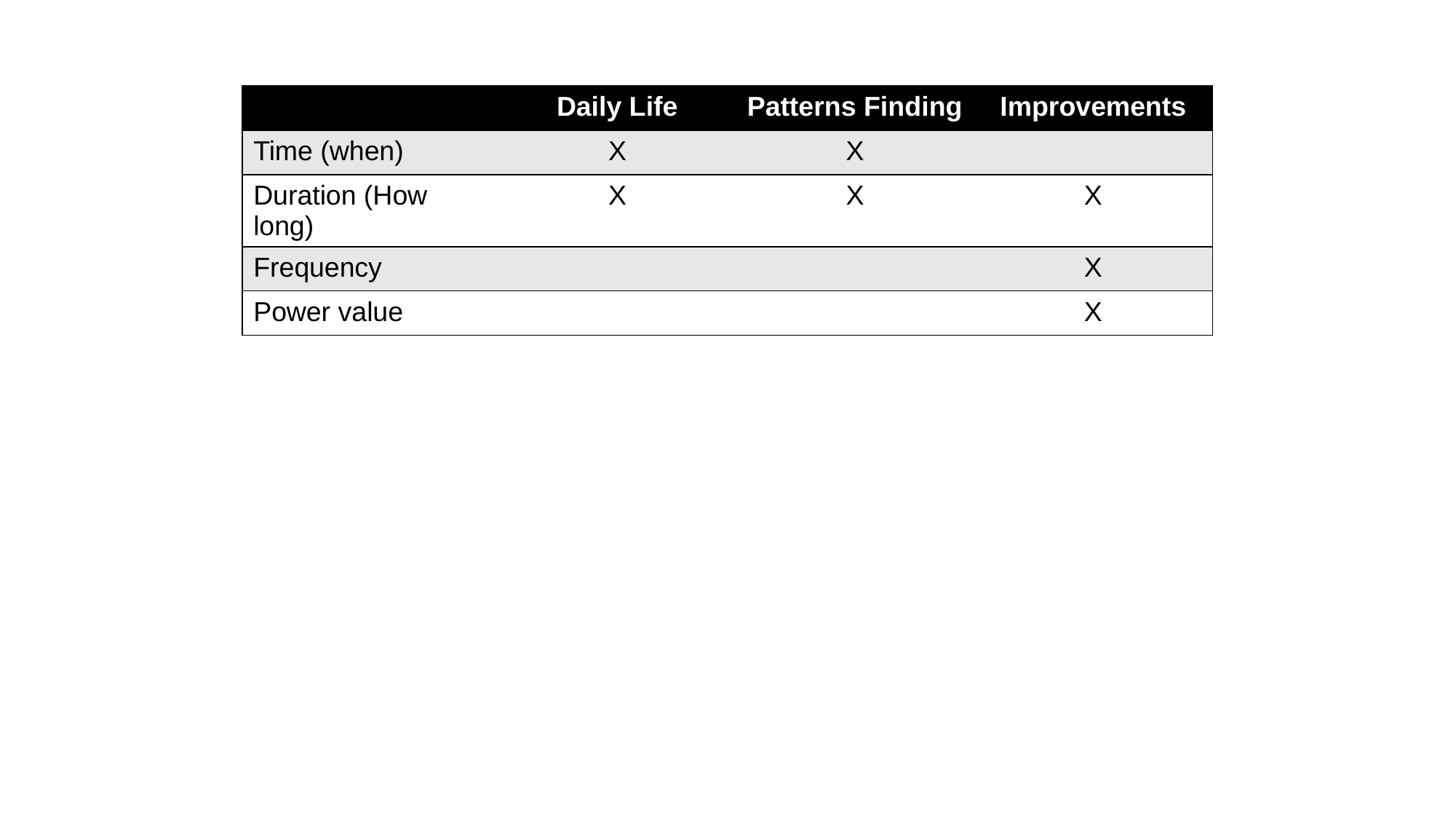

|  | Daily Life | Patterns Finding | Improvements |
| --- | --- | --- | --- |
| Time (when) | X | X |  |
| Duration (How long) | X | X | X |
| Frequency |  |  | X |
| Power value |  |  | X |